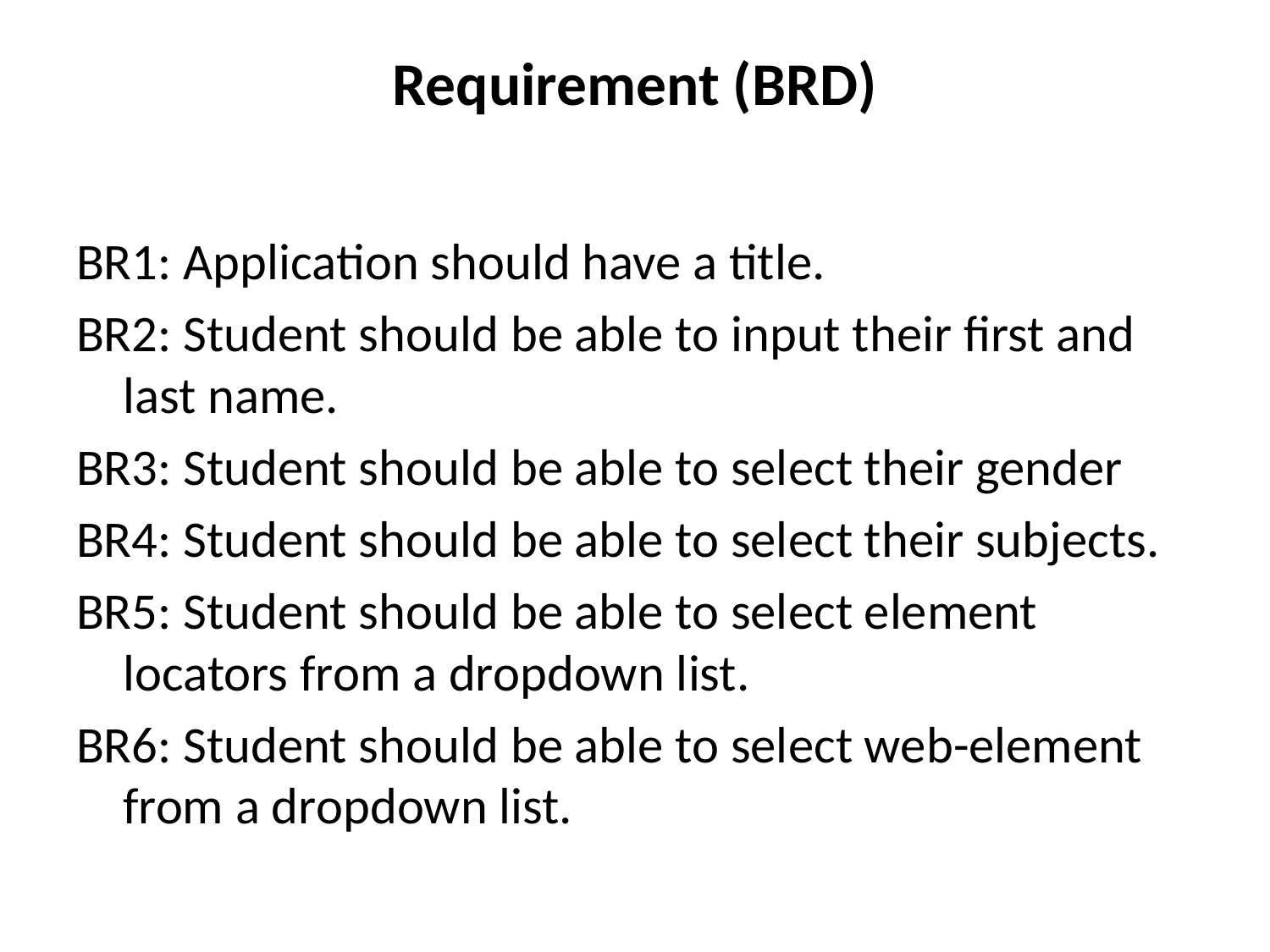

# Requirement (BRD)
BR1: Application should have a title.
BR2: Student should be able to input their first and last name.
BR3: Student should be able to select their gender
BR4: Student should be able to select their subjects.
BR5: Student should be able to select element locators from a dropdown list.
BR6: Student should be able to select web-element from a dropdown list.